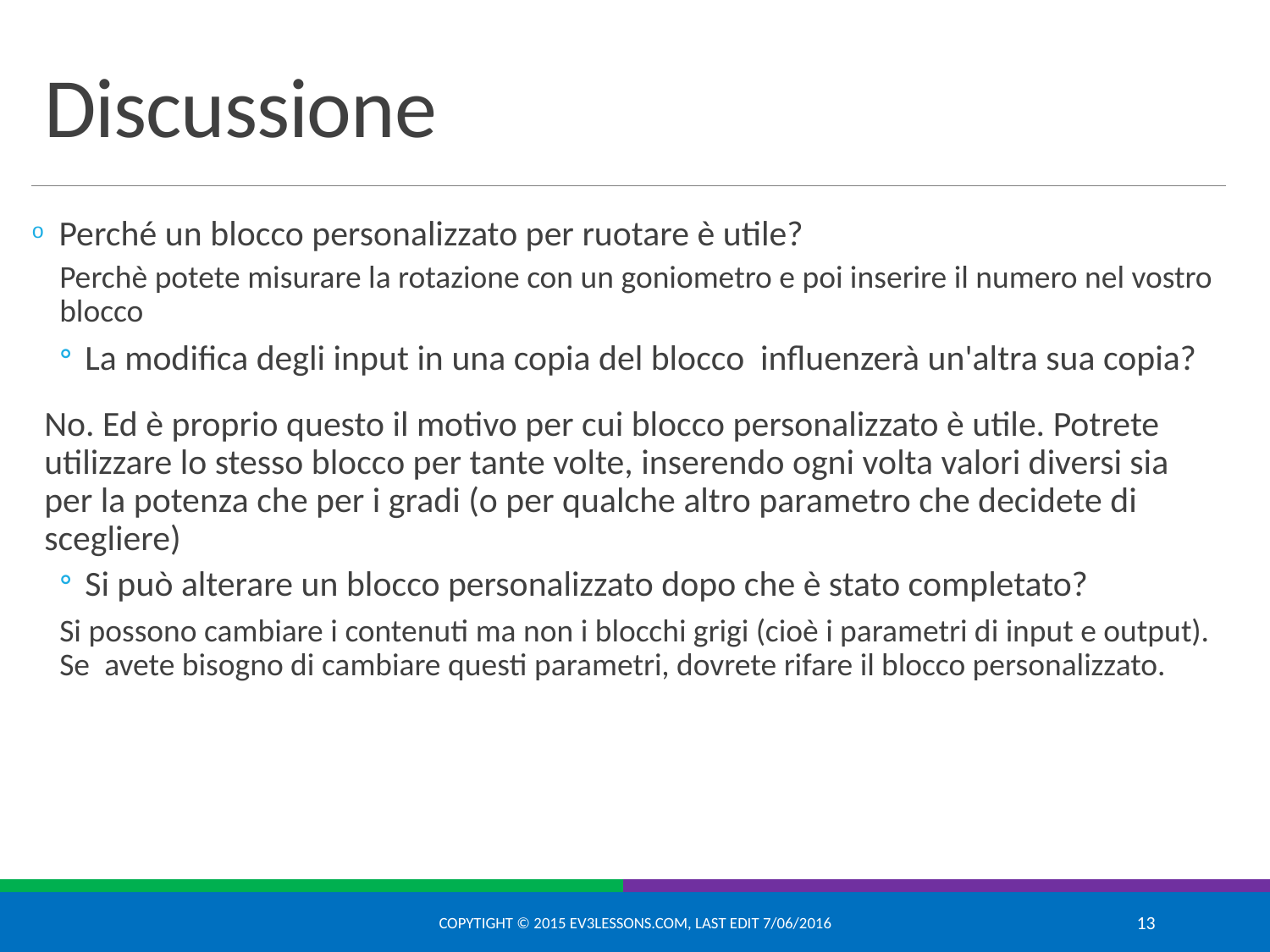

# Discussione
   Perché un blocco personalizzato per ruotare è utile?
Perchè potete misurare la rotazione con un goniometro e poi inserire il numero nel vostro blocco
La modifica degli input in una copia del blocco  influenzerà un'altra sua copia?
No. Ed è proprio questo il motivo per cui blocco personalizzato è utile. Potrete utilizzare lo stesso blocco per tante volte, inserendo ogni volta valori diversi sia per la potenza che per i gradi (o per qualche altro parametro che decidete di scegliere)
Si può alterare un blocco personalizzato dopo che è stato completato?
Si possono cambiare i contenuti ma non i blocchi grigi (cioè i parametri di input e output). Se  avete bisogno di cambiare questi parametri, dovrete rifare il blocco personalizzato.

Copytight © 2015 EV3Lessons.com, Last edit 7/06/2016
13